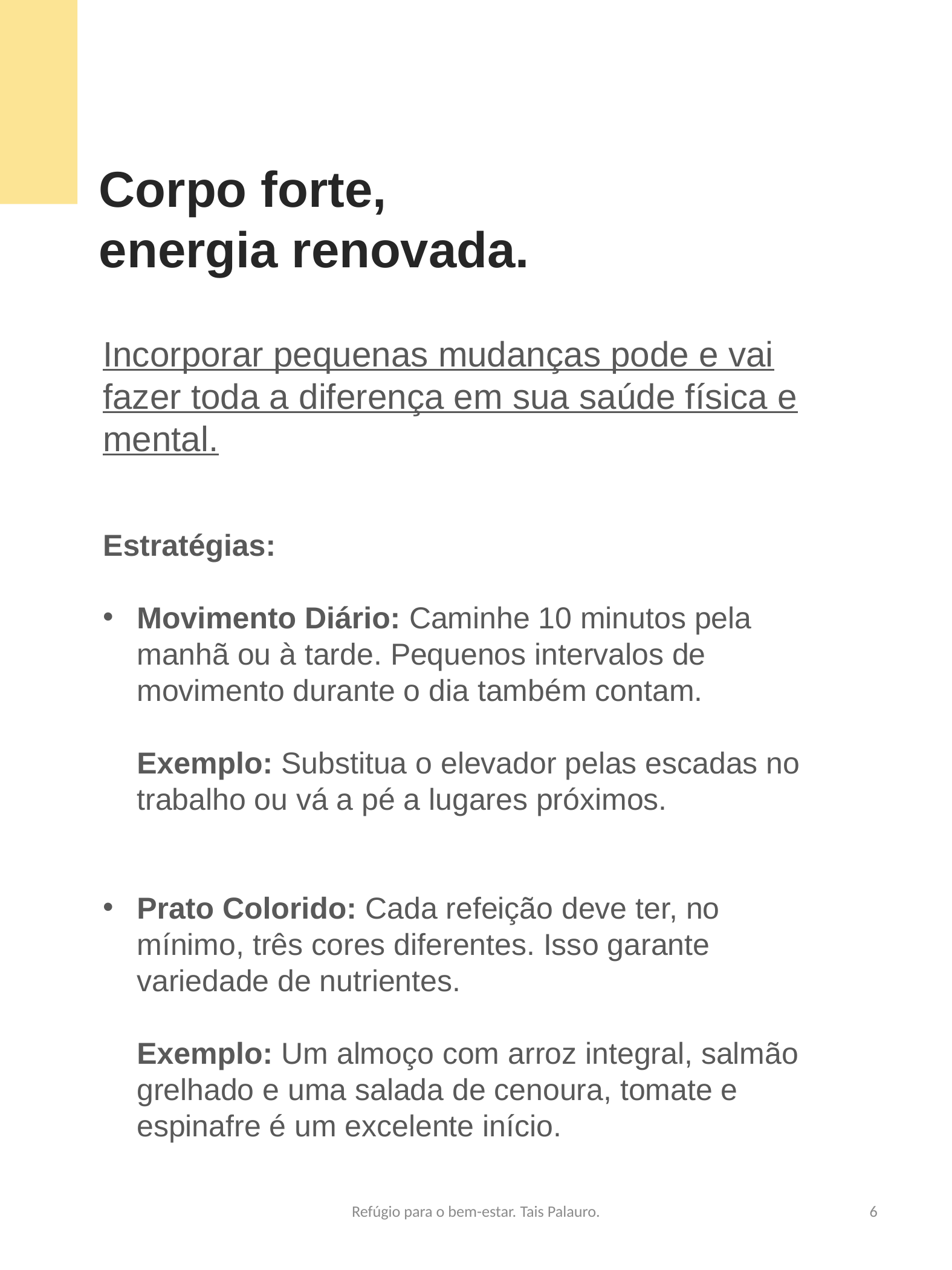

Corpo forte,
energia renovada.
Incorporar pequenas mudanças pode e vai fazer toda a diferença em sua saúde física e mental.
Estratégias:

Movimento Diário: Caminhe 10 minutos pela manhã ou à tarde. Pequenos intervalos de movimento durante o dia também contam.
Exemplo: Substitua o elevador pelas escadas no trabalho ou vá a pé a lugares próximos.

Prato Colorido: Cada refeição deve ter, no mínimo, três cores diferentes. Isso garante variedade de nutrientes.
Exemplo: Um almoço com arroz integral, salmão grelhado e uma salada de cenoura, tomate e espinafre é um excelente início.
Refúgio para o bem-estar. Tais Palauro.
6